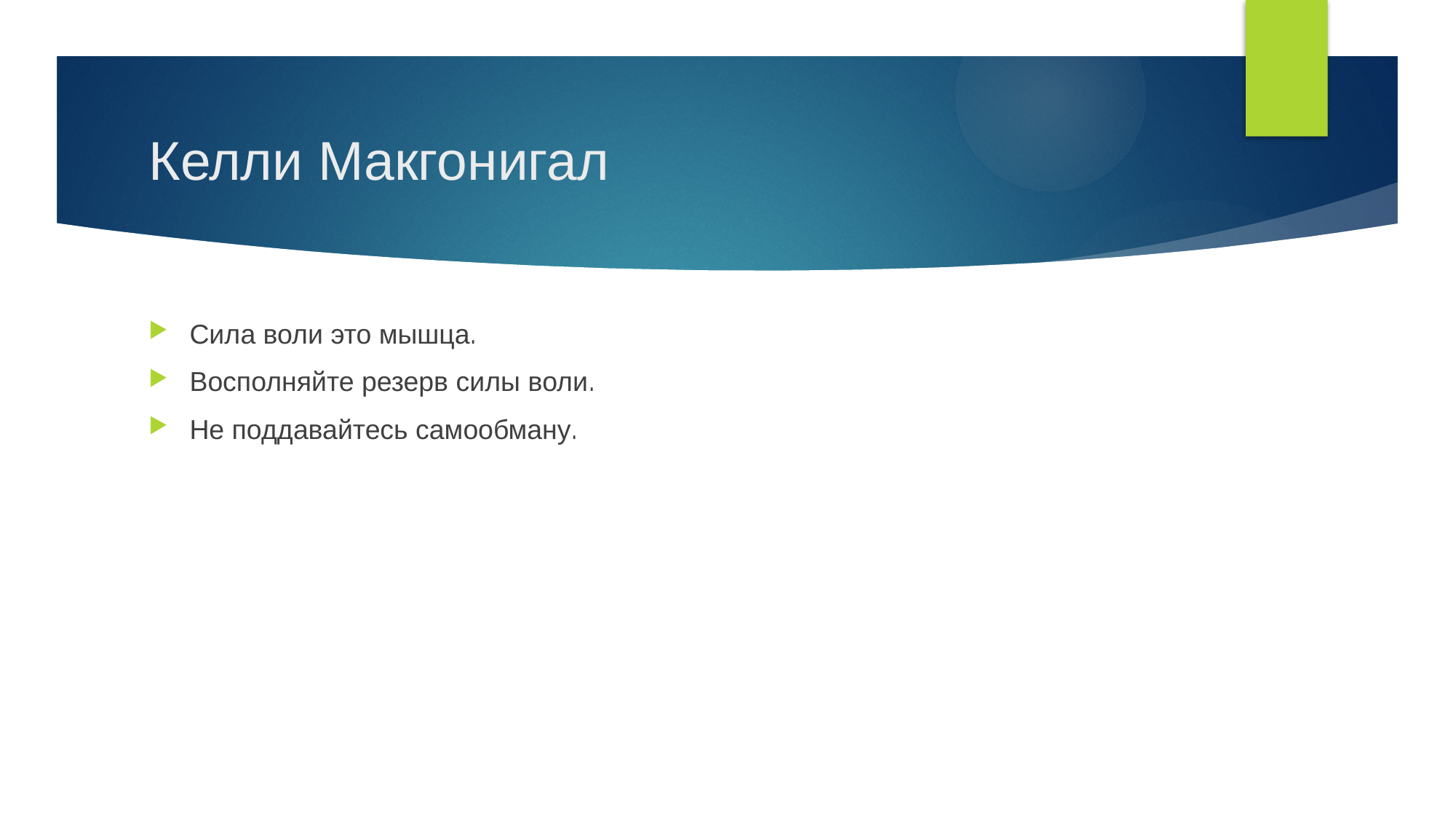

# Келли Макгонигал
Сила воли это мышца.
Восполняйте резерв силы воли.
Не поддавайтесь самообману.